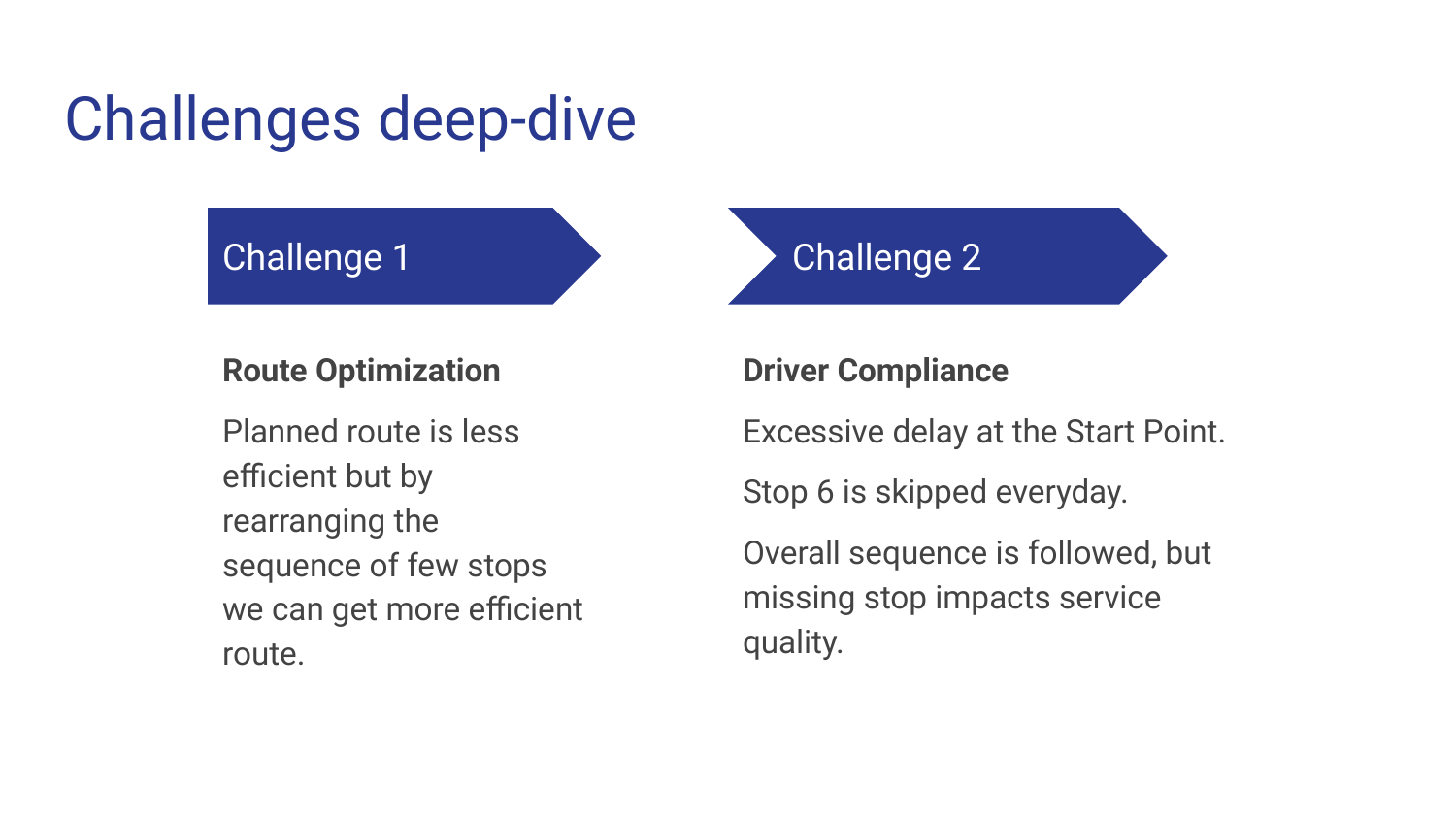

# Challenges deep-dive

Challenge 1
Challenge 2
Route Optimization
Planned route is less efficient but by rearranging the sequence of few stops we can get more efficient route.
Driver Compliance
Excessive delay at the Start Point.
Stop 6 is skipped everyday.
Overall sequence is followed, but missing stop impacts service quality.